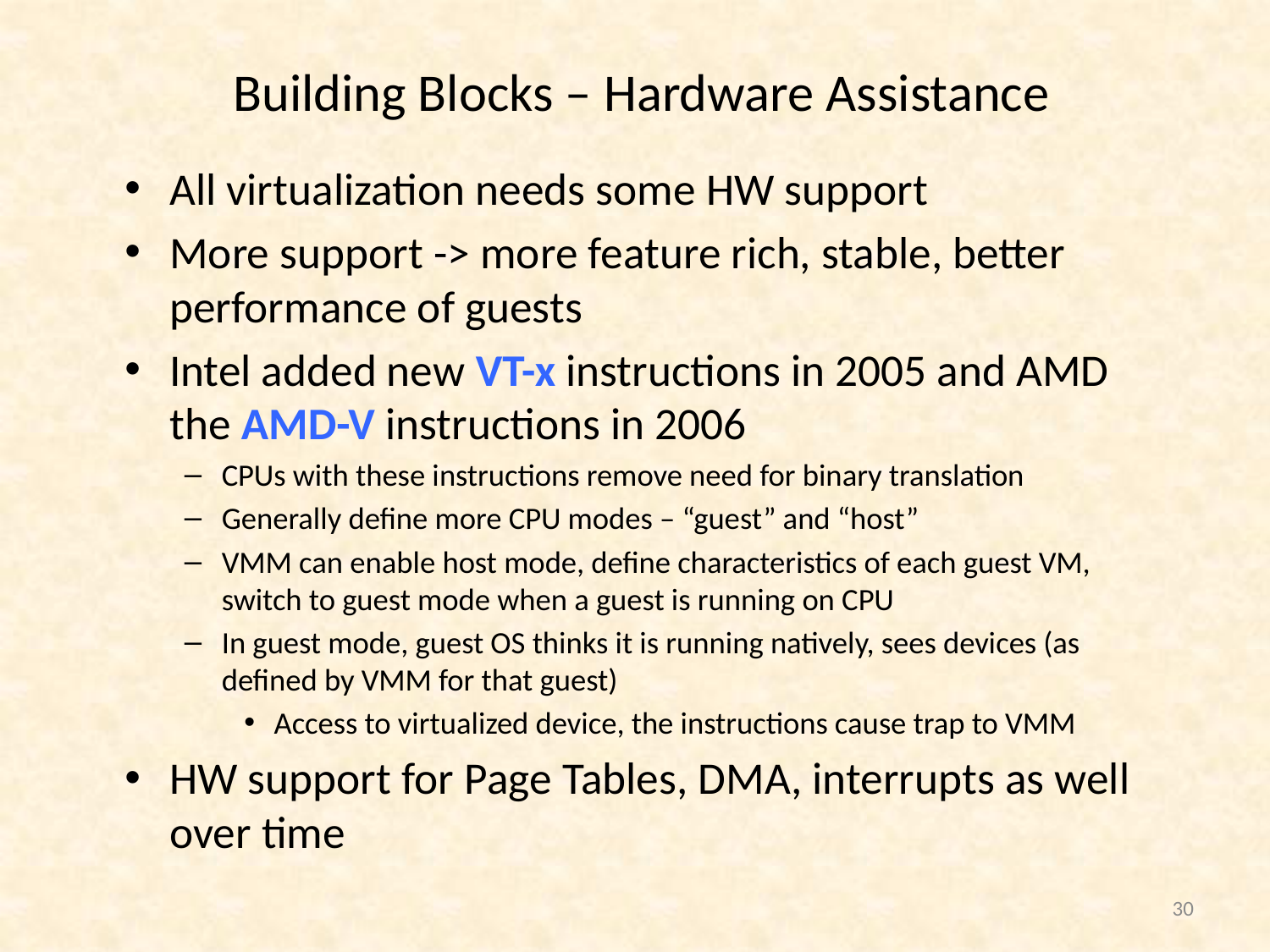

# Building Blocks – Hardware Assistance
All virtualization needs some HW support
More support -> more feature rich, stable, better performance of guests
Intel added new VT-x instructions in 2005 and AMD the AMD-V instructions in 2006
CPUs with these instructions remove need for binary translation
Generally define more CPU modes – “guest” and “host”
VMM can enable host mode, define characteristics of each guest VM, switch to guest mode when a guest is running on CPU
In guest mode, guest OS thinks it is running natively, sees devices (as defined by VMM for that guest)
Access to virtualized device, the instructions cause trap to VMM
HW support for Page Tables, DMA, interrupts as well over time

30